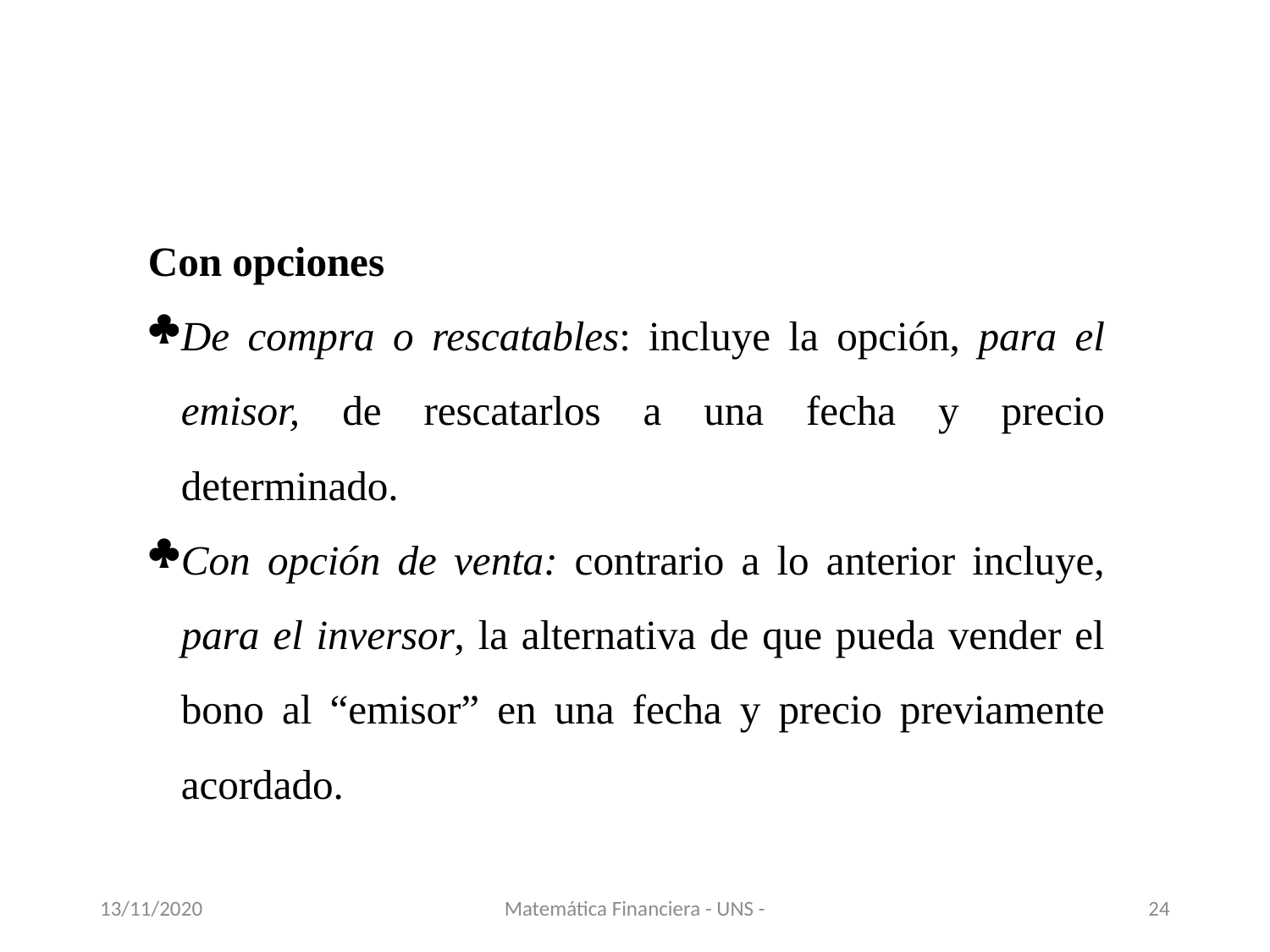

Con opciones
De compra o rescatables: incluye la opción, para el emisor, de rescatarlos a una fecha y precio determinado.
Con opción de venta: contrario a lo anterior incluye, para el inversor, la alternativa de que pueda vender el bono al “emisor” en una fecha y precio previamente acordado.
13/11/2020
Matemática Financiera - UNS -
24